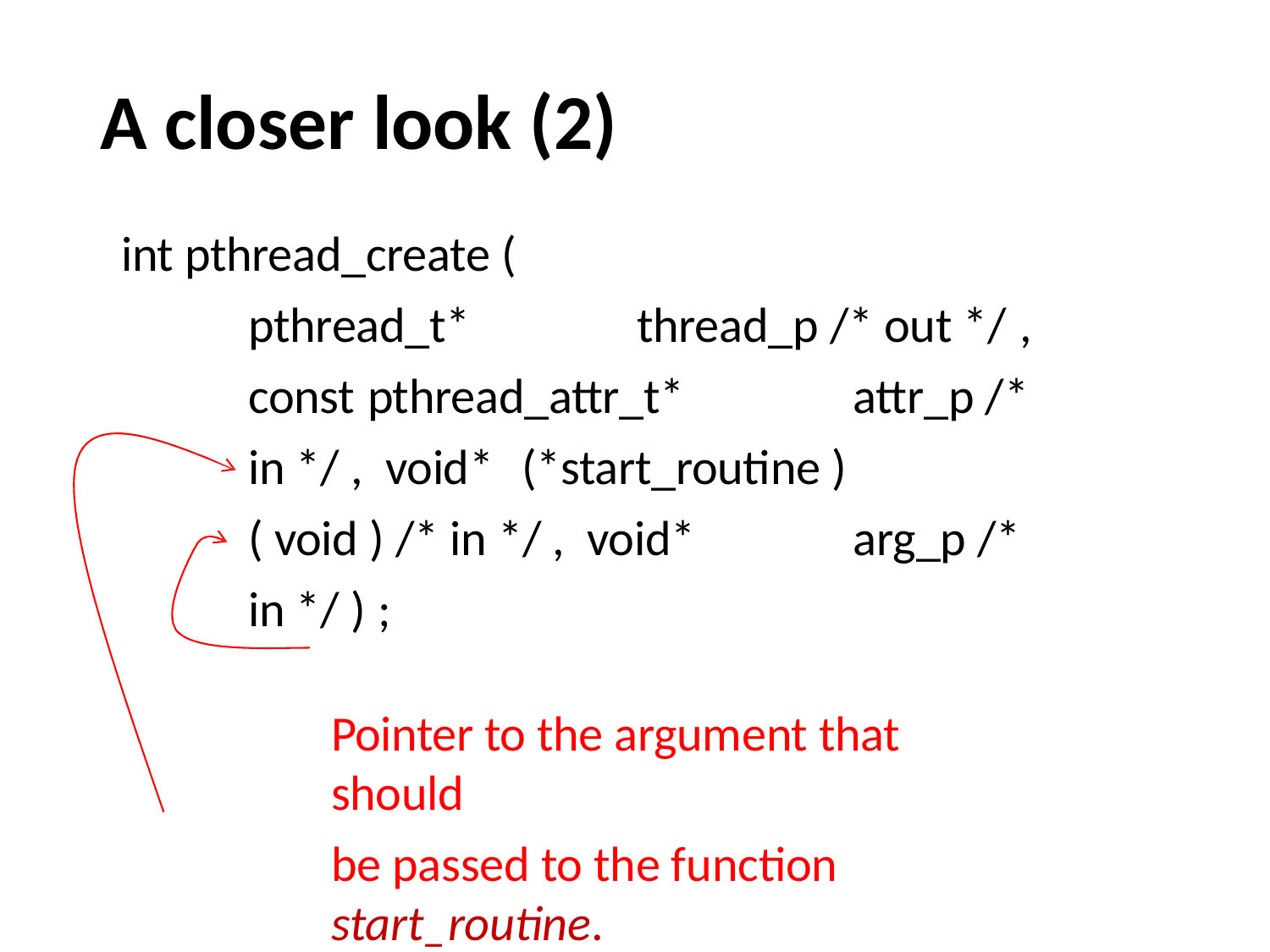

# A closer look (2)
int pthread_create (
pthread_t*	thread_p /* out */ ,
const pthread_attr_t*	attr_p /* in */ ,  void*	(*start_routine ) ( void ) /* in */ ,  void*	arg_p /* in */ ) ;

Pointer to the argument that should
be passed to the function start_routine.

The function that the thread is to run.